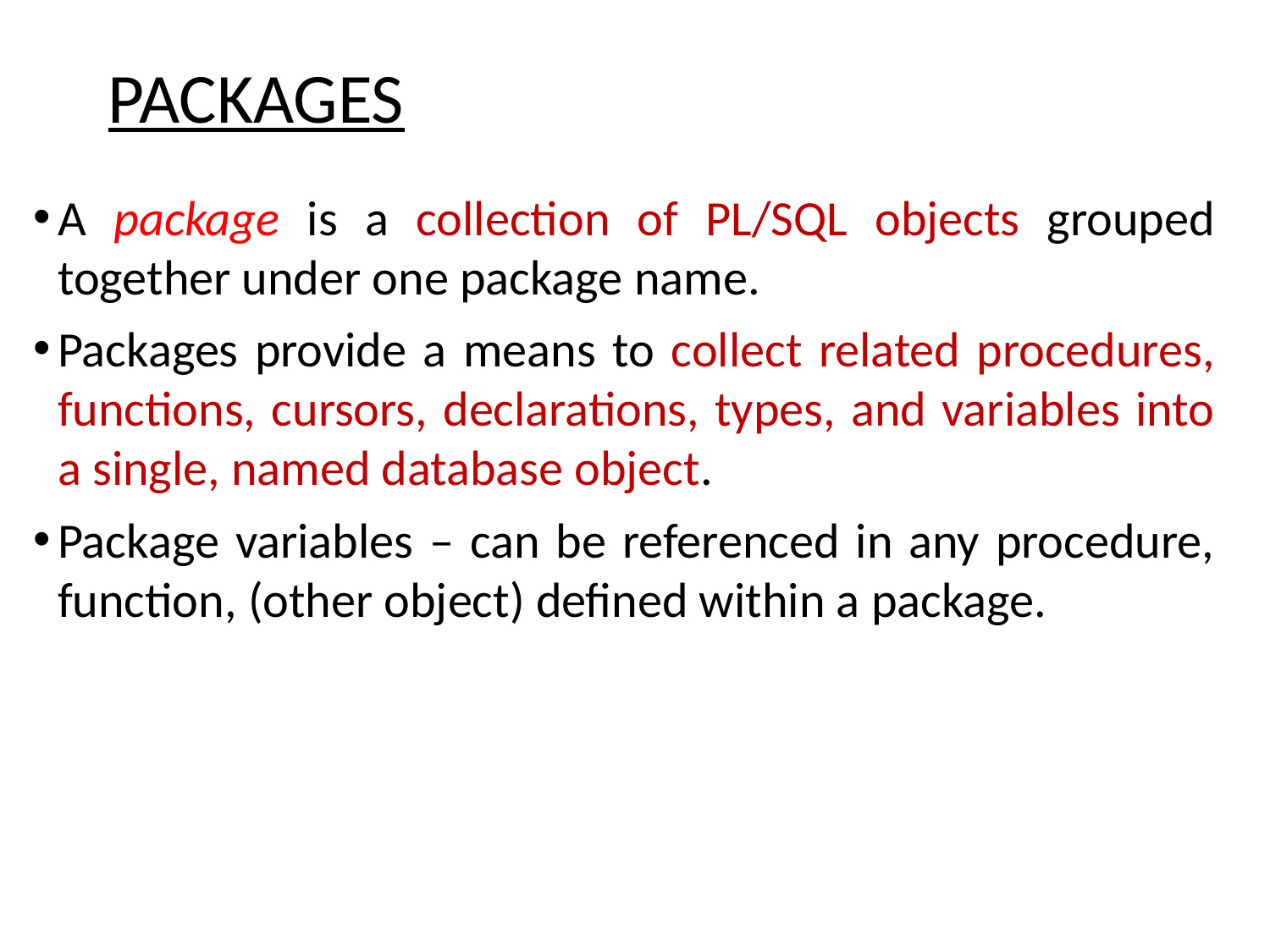

# PACKAGES
A package is a collection of PL/SQL objects grouped together under one package name.
Packages provide a means to collect related procedures, functions, cursors, declarations, types, and variables into a single, named database object.
Package variables – can be referenced in any procedure, function, (other object) defined within a package.